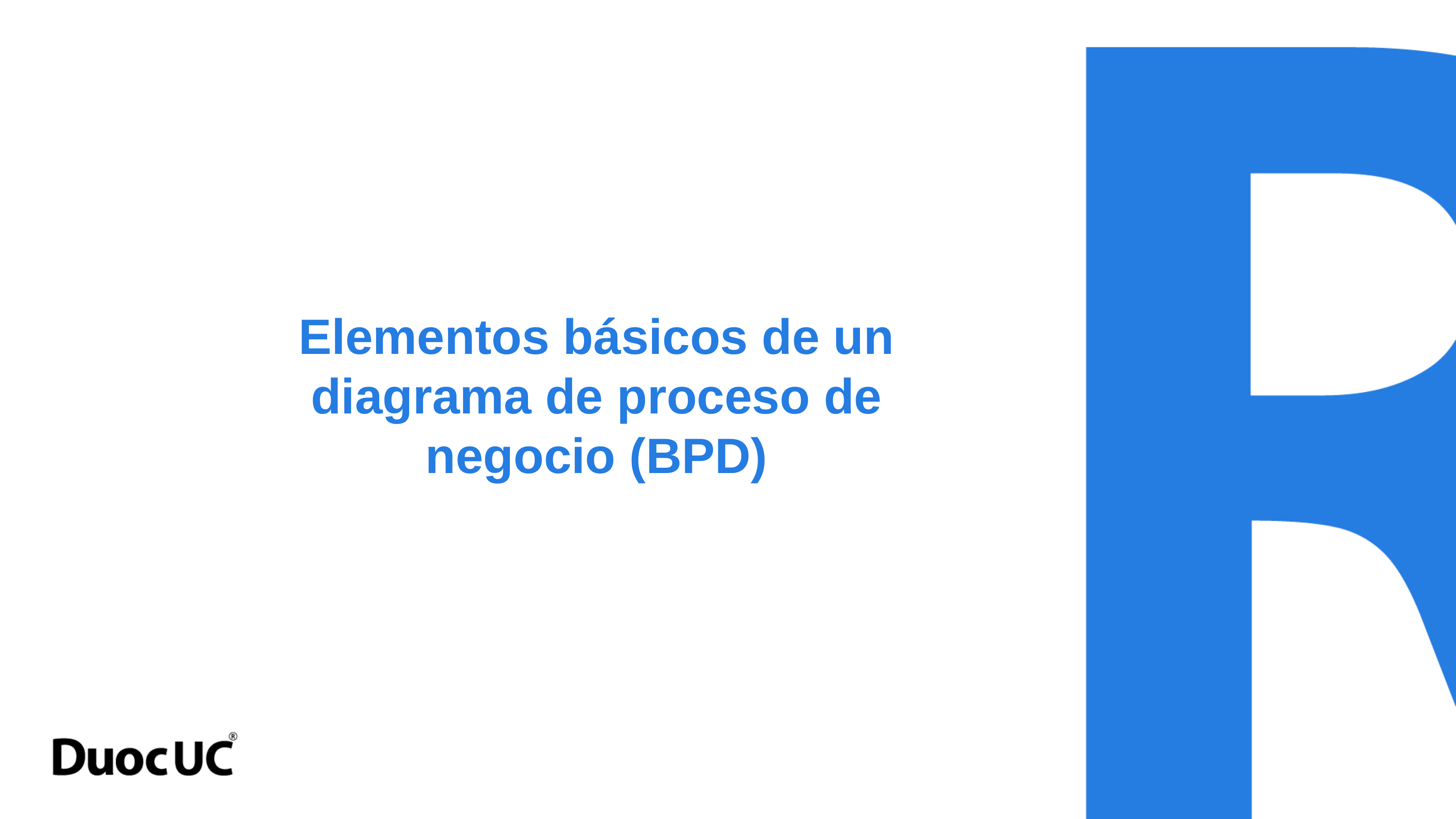

# Elementos básicos de un diagrama de proceso de negocio (BPD)